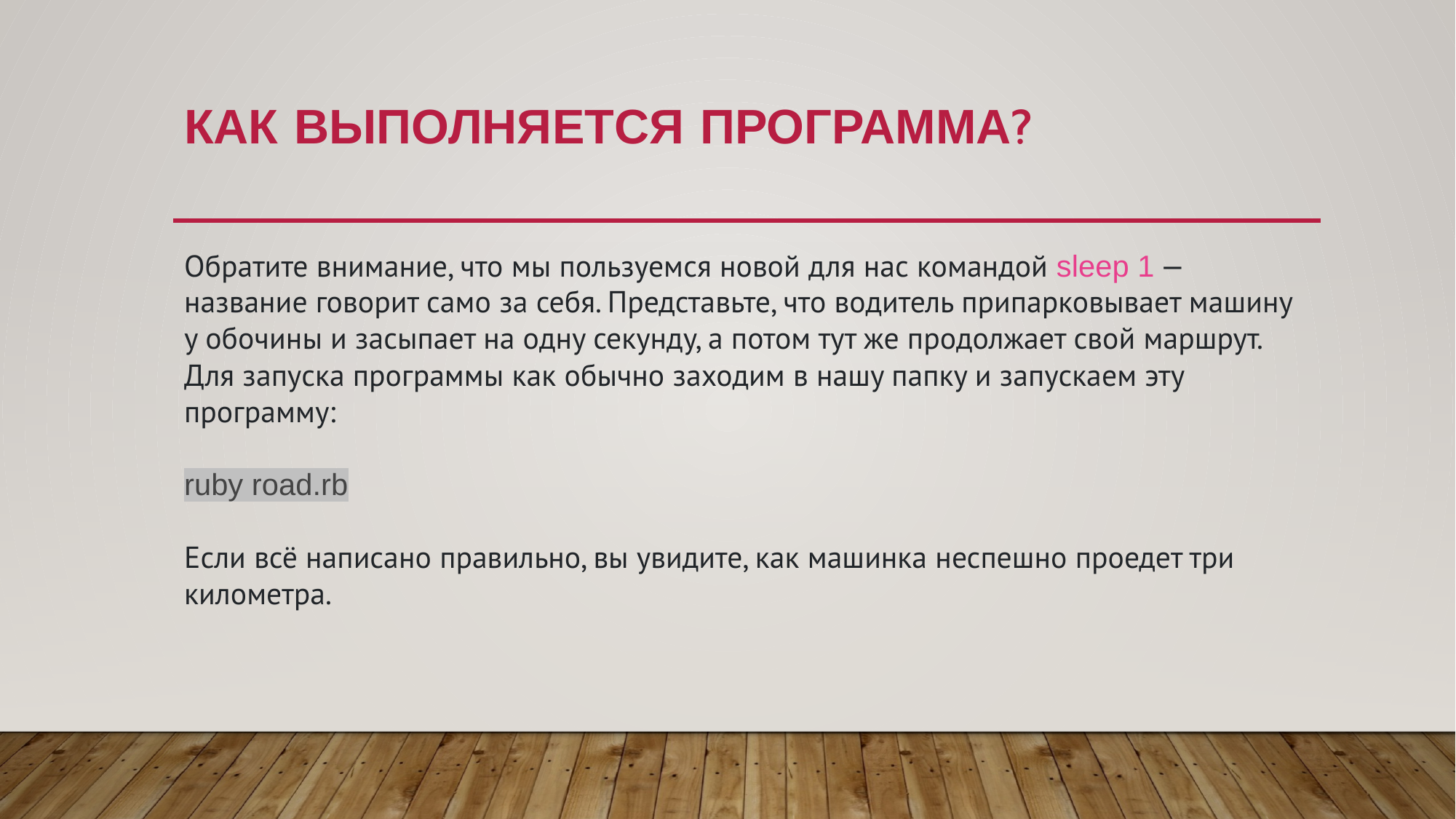

# Как выполняется программа?
Обратите внимание, что мы пользуемся новой для нас командой sleep 1 — название говорит само за себя. Представьте, что водитель припарковывает машину у обочины и засыпает на одну секунду, а потом тут же продолжает свой маршрут. Для запуска программы как обычно заходим в нашу папку и запускаем эту программу:

ruby road.rb

Если всё написано правильно, вы увидите, как машинка неспешно проедет три километра.